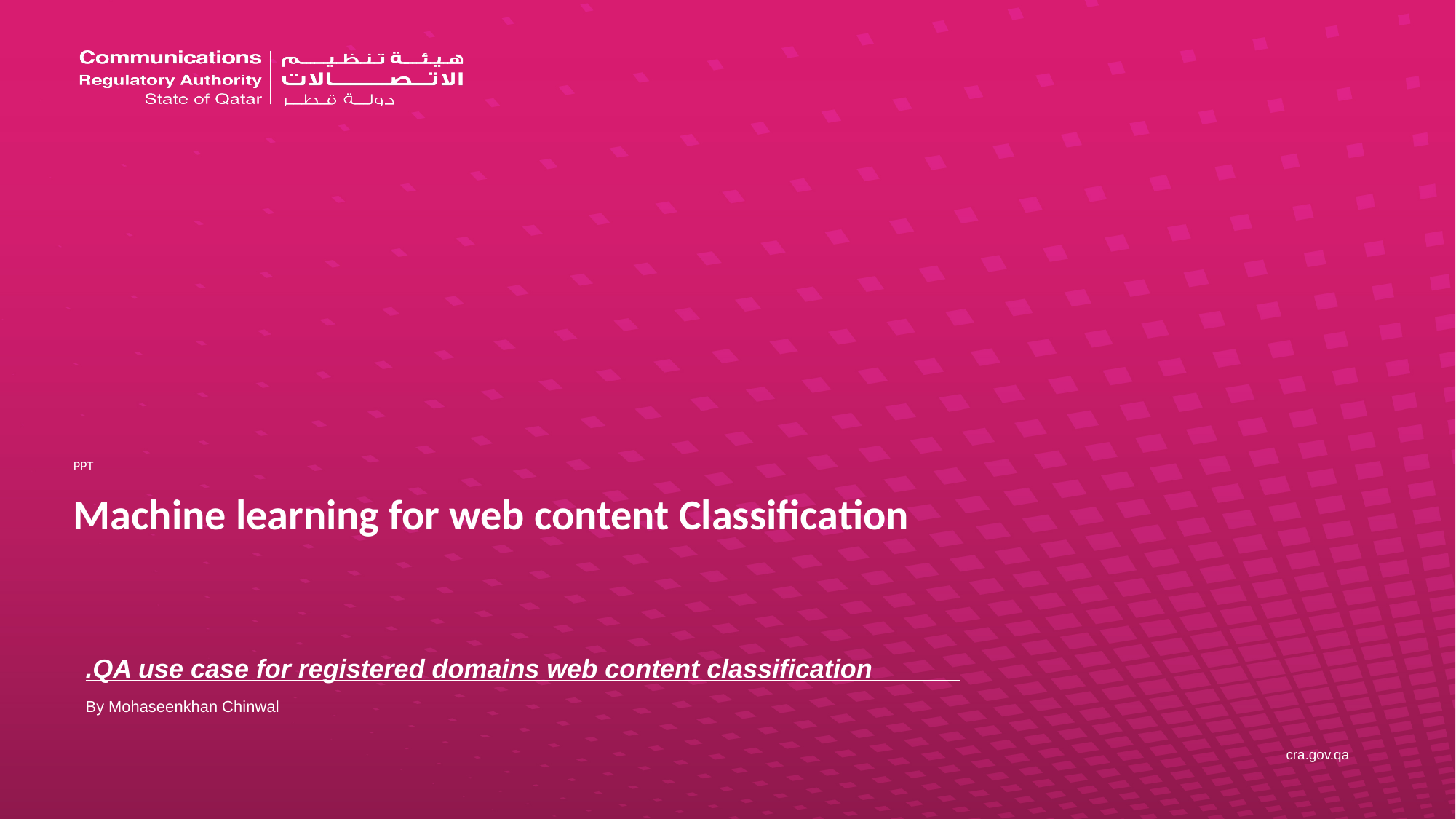

PPT
Machine learning for web content Classification

.QA use case for registered domains web content classification
By Mohaseenkhan Chinwal